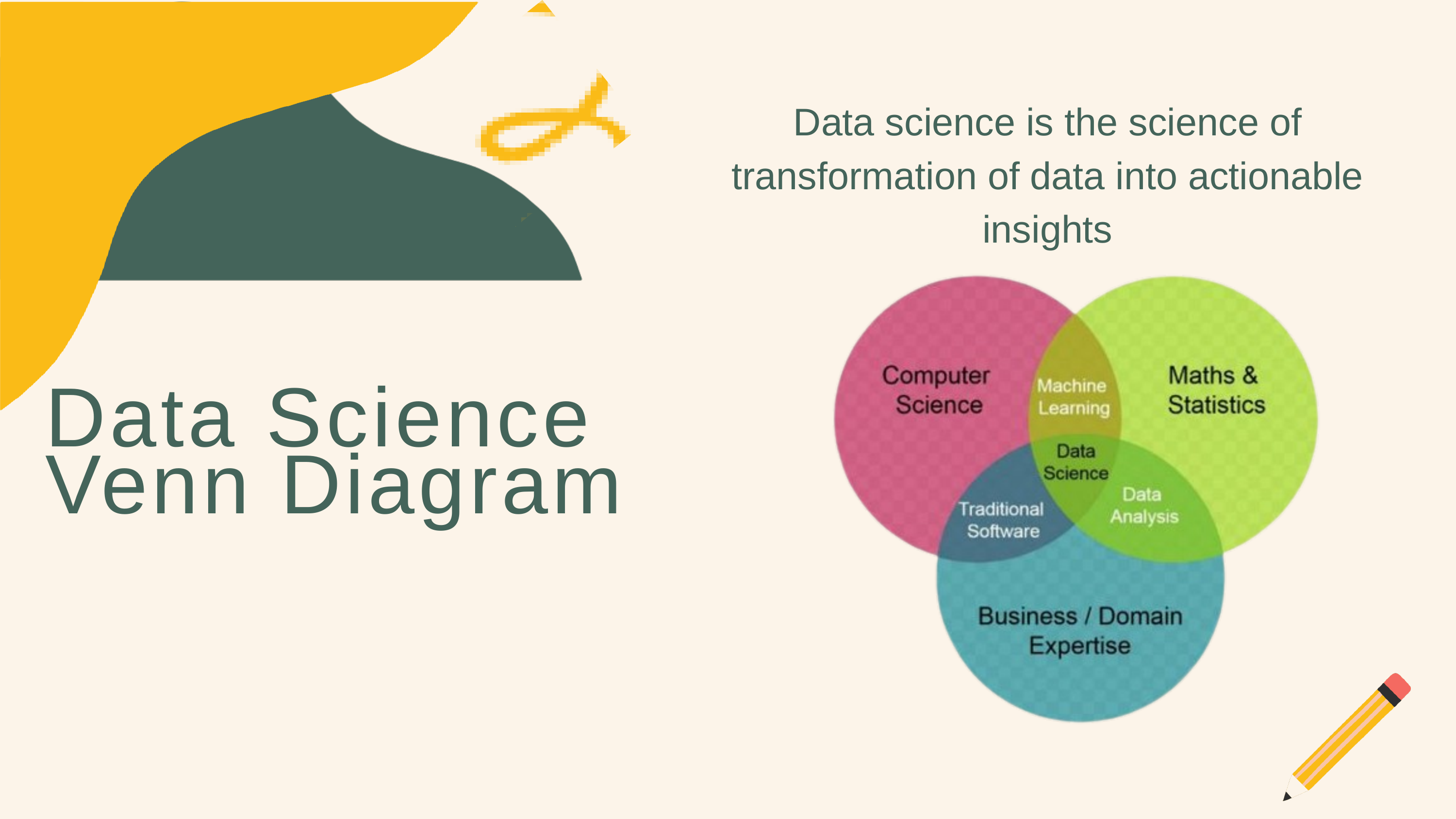

Data science is the science of transformation of data into actionable insights

Data Science Venn Diagram